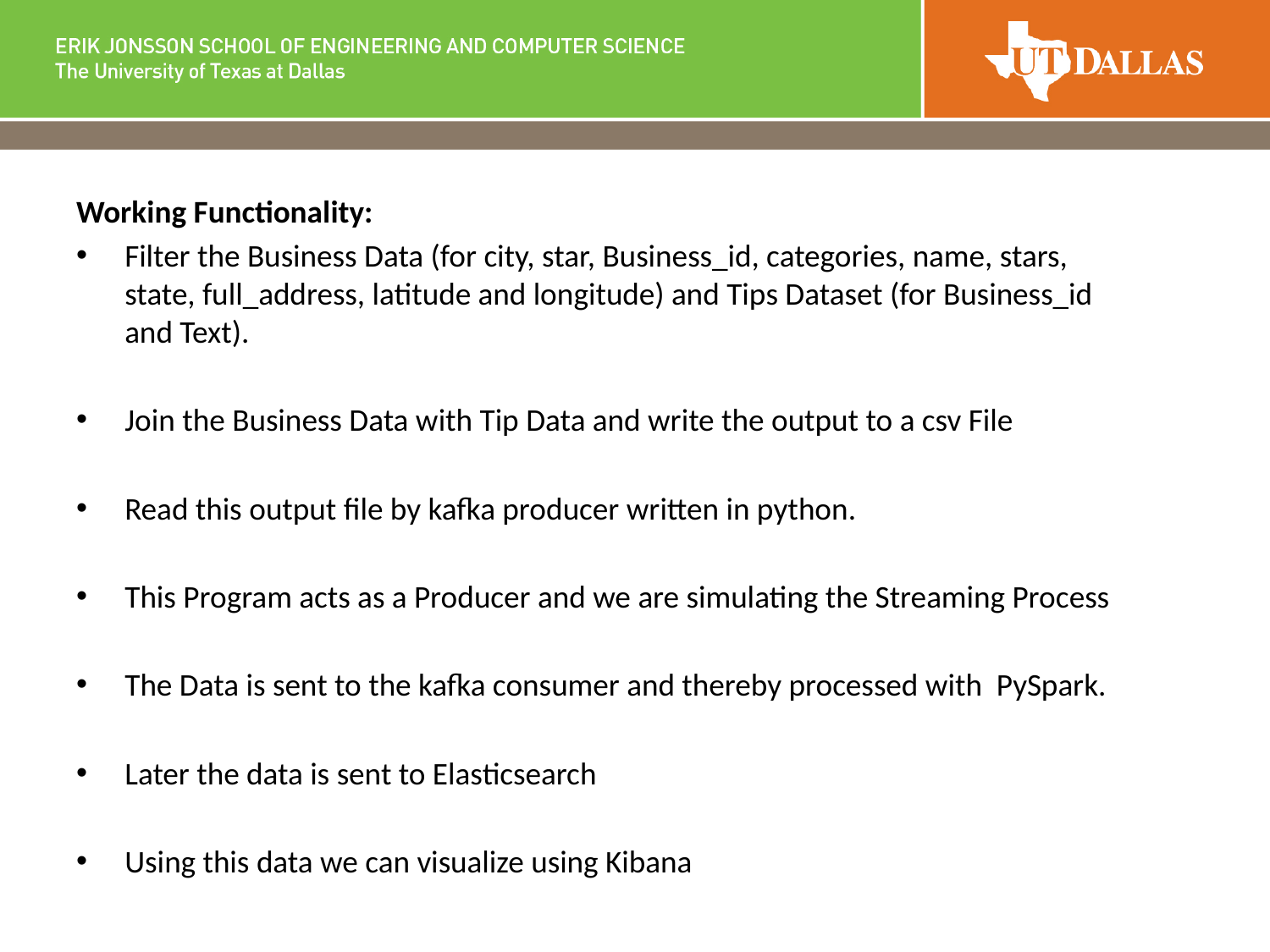

Working Functionality:
Filter the Business Data (for city, star, Business_id, categories, name, stars, state, full_address, latitude and longitude) and Tips Dataset (for Business_id and Text).

Join the Business Data with Tip Data and write the output to a csv File

Read this output file by kafka producer written in python.

This Program acts as a Producer and we are simulating the Streaming Process

The Data is sent to the kafka consumer and thereby processed with  PySpark.

Later the data is sent to Elasticsearch

Using this data we can visualize using Kibana